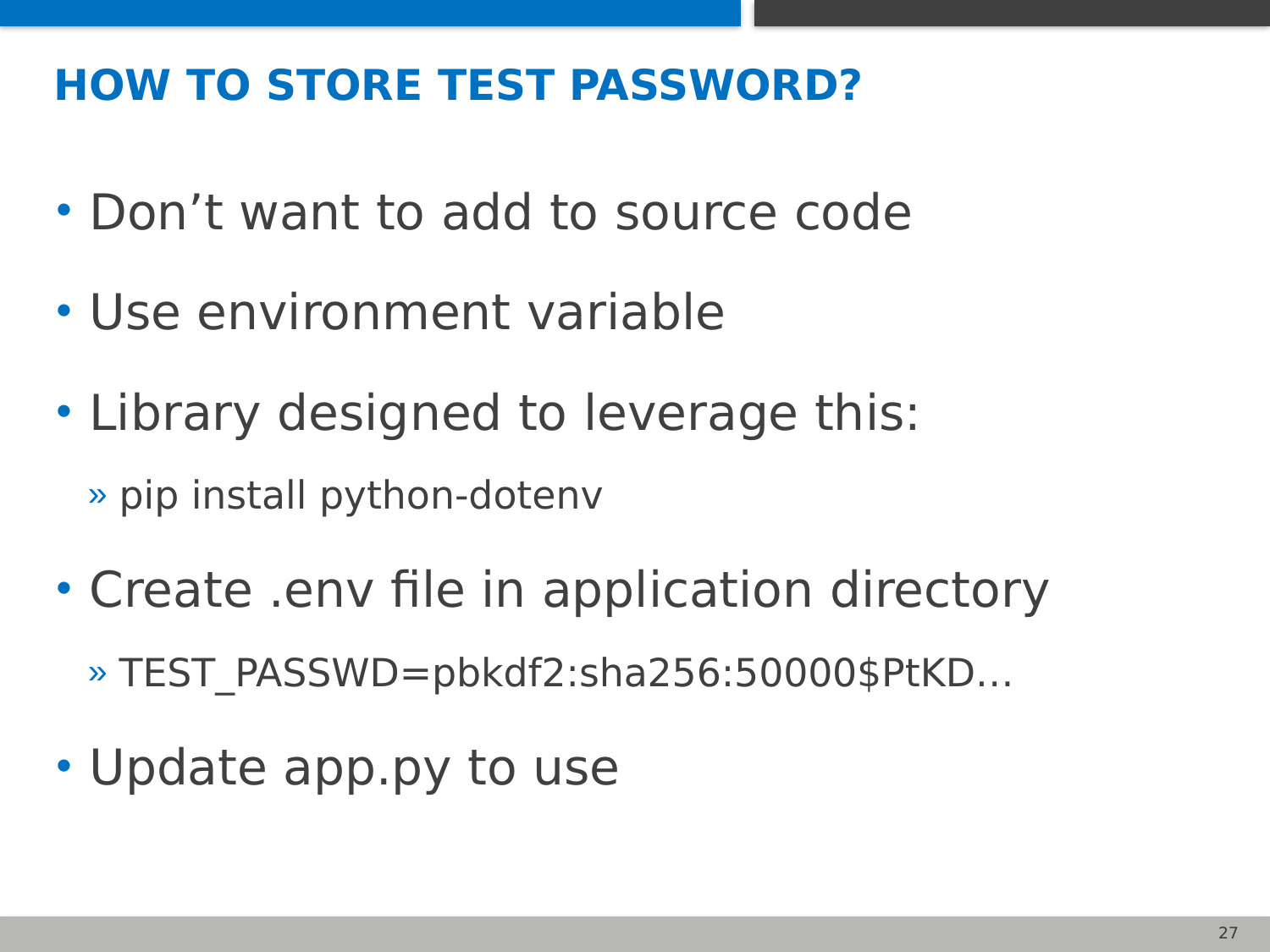

# how to store test password?
Don’t want to add to source code
Use environment variable
Library designed to leverage this:
pip install python-dotenv
Create .env file in application directory
TEST_PASSWD=pbkdf2:sha256:50000$PtKD…
Update app.py to use